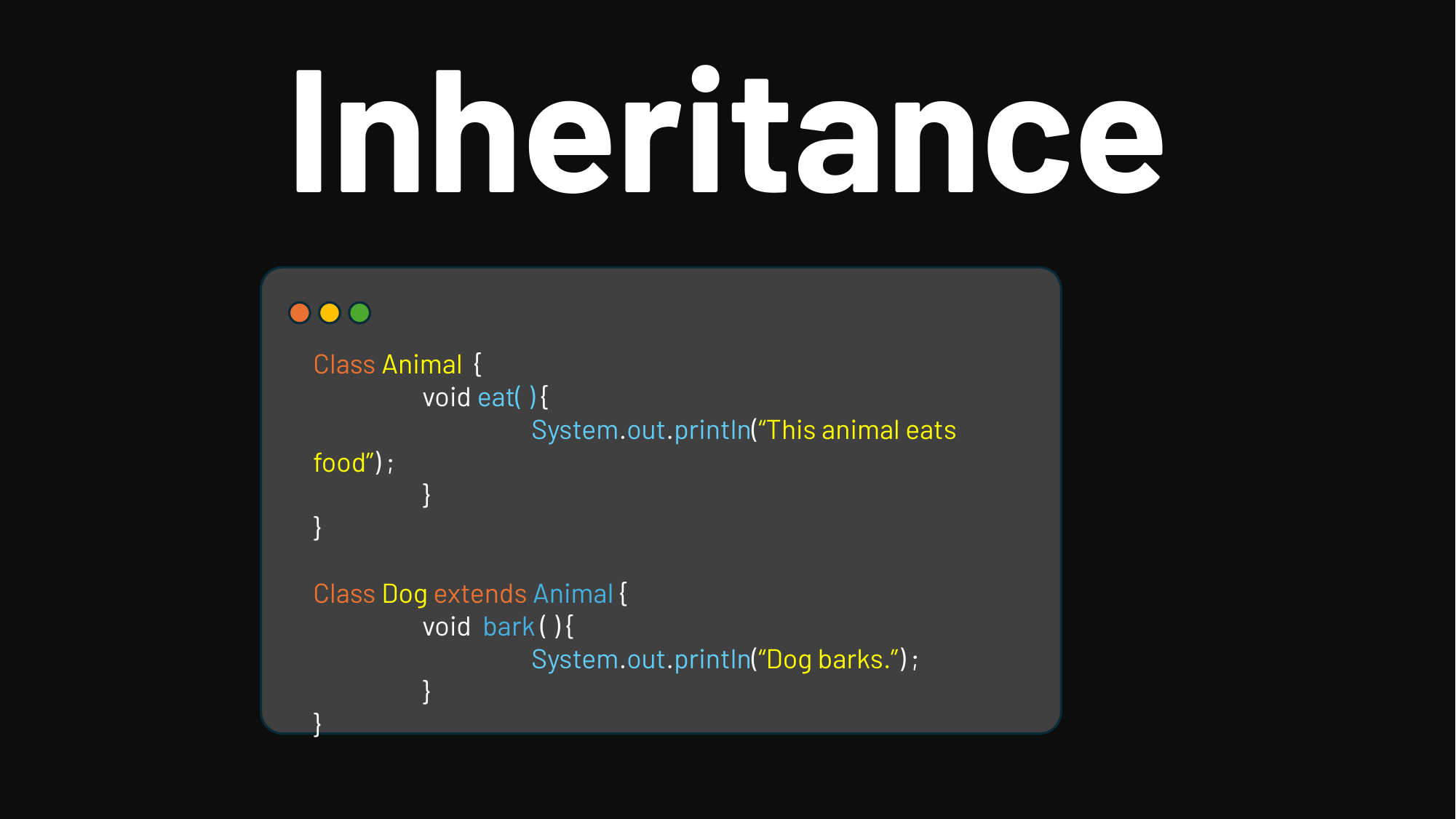

Inheritance

Class Animal  {
	void eat( ) {
	 	System.out.println(“This animal eats food”) ;
	}
}

Class Dog extends Animal {
	void  bark ( ) {
		System.out.println(“Dog barks.”) ;
	}
}